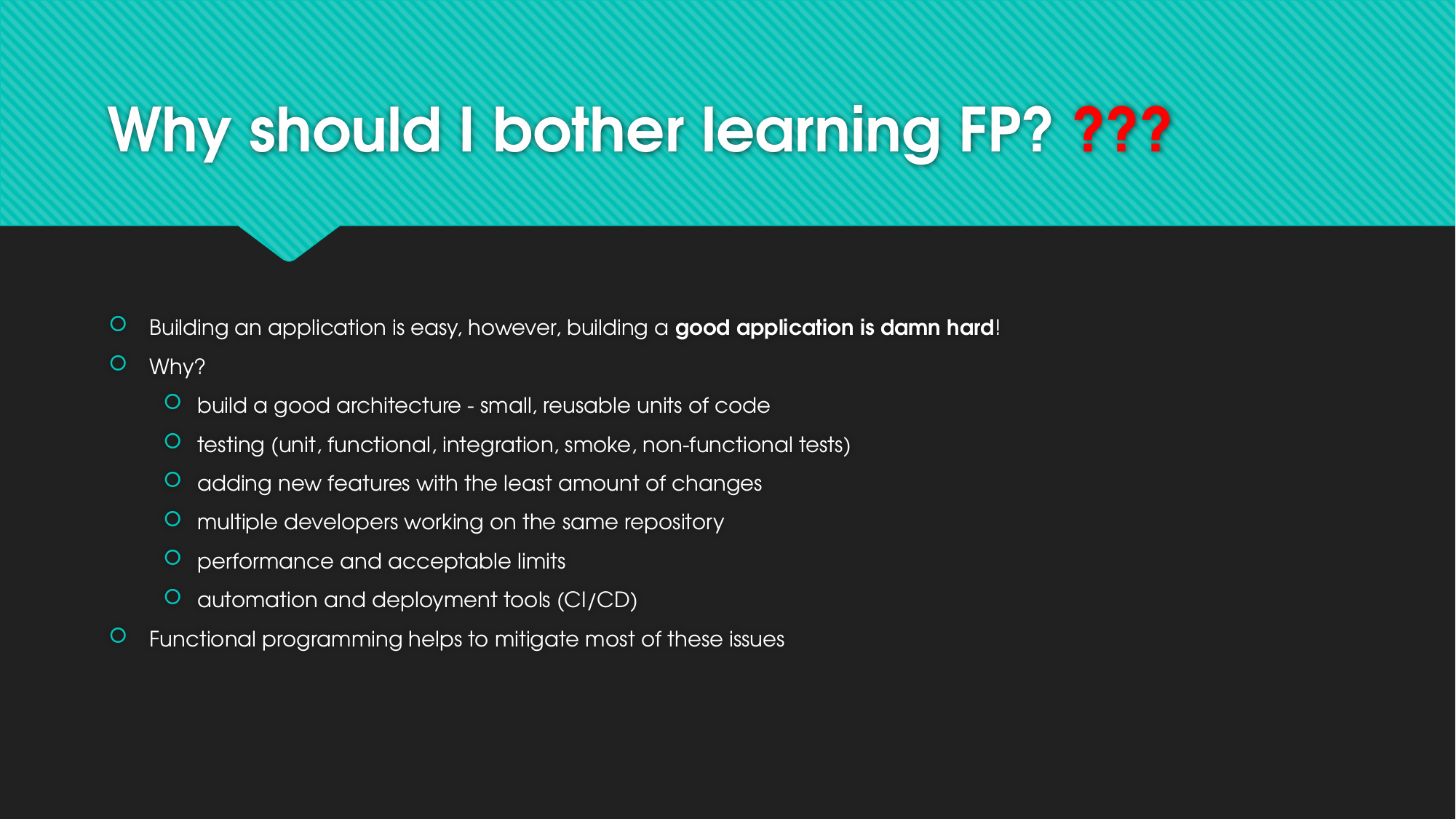

# Why should I bother learning FP? ???
Building an application is easy, however, building a good application is damn hard!
Why?
build a good architecture - small, reusable units of code
testing (unit, functional, integration, smoke, non-functional tests)
adding new features with the least amount of changes
multiple developers working on the same repository
performance and acceptable limits
automation and deployment tools (CI/CD)
Functional programming helps to mitigate most of these issues